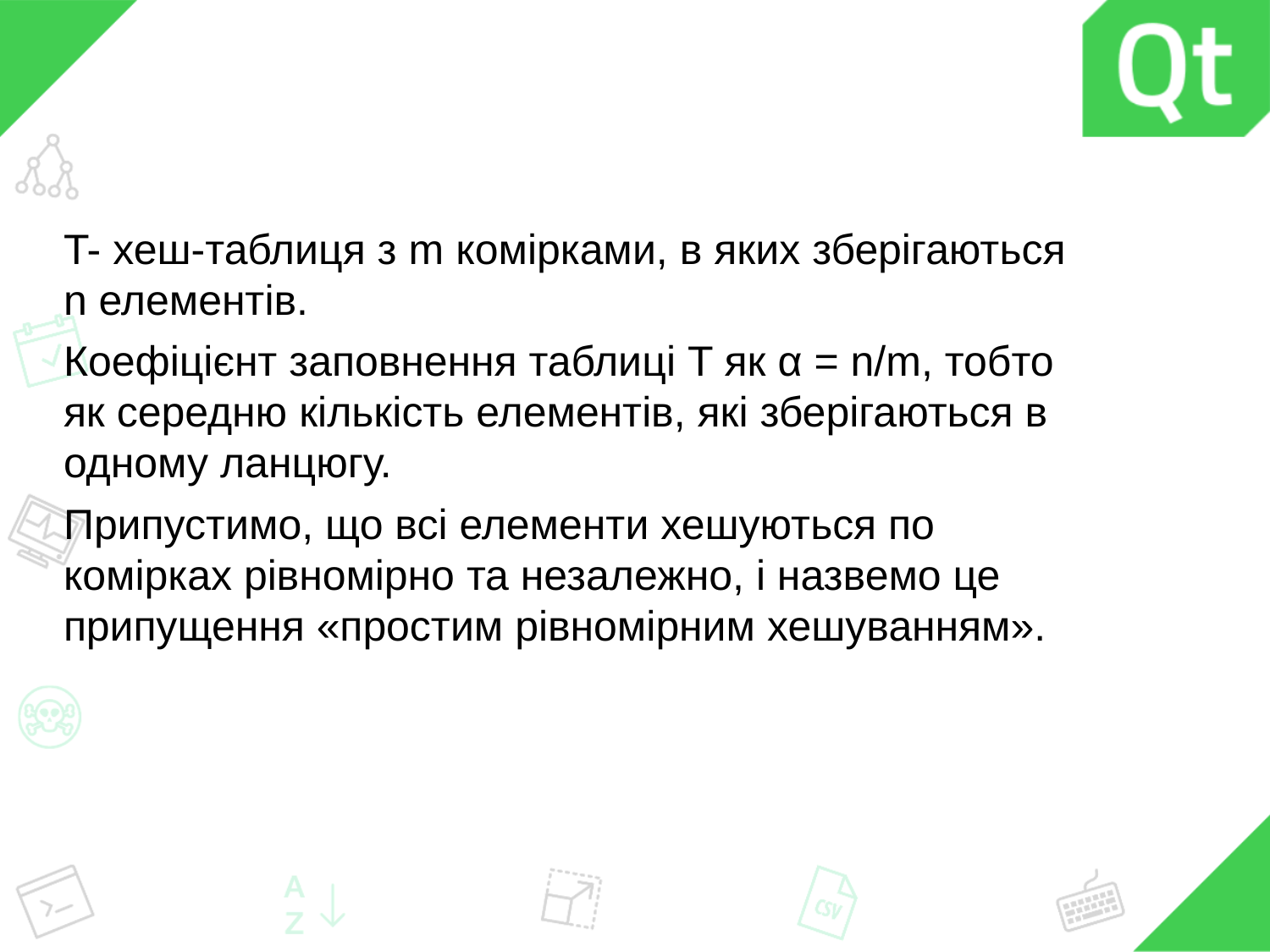

#
T- хеш-таблиця з m комірками, в яких зберігаються n елементів.
Коефіцієнт заповнення таблиці T як α = n/m, тобто як середню кількість елементів, які зберігаються в одному ланцюгу.
Припустимо, що всі елементи хешуються по комірках рівномірно та незалежно, і назвемо це припущення «простим рівномірним хешуванням».